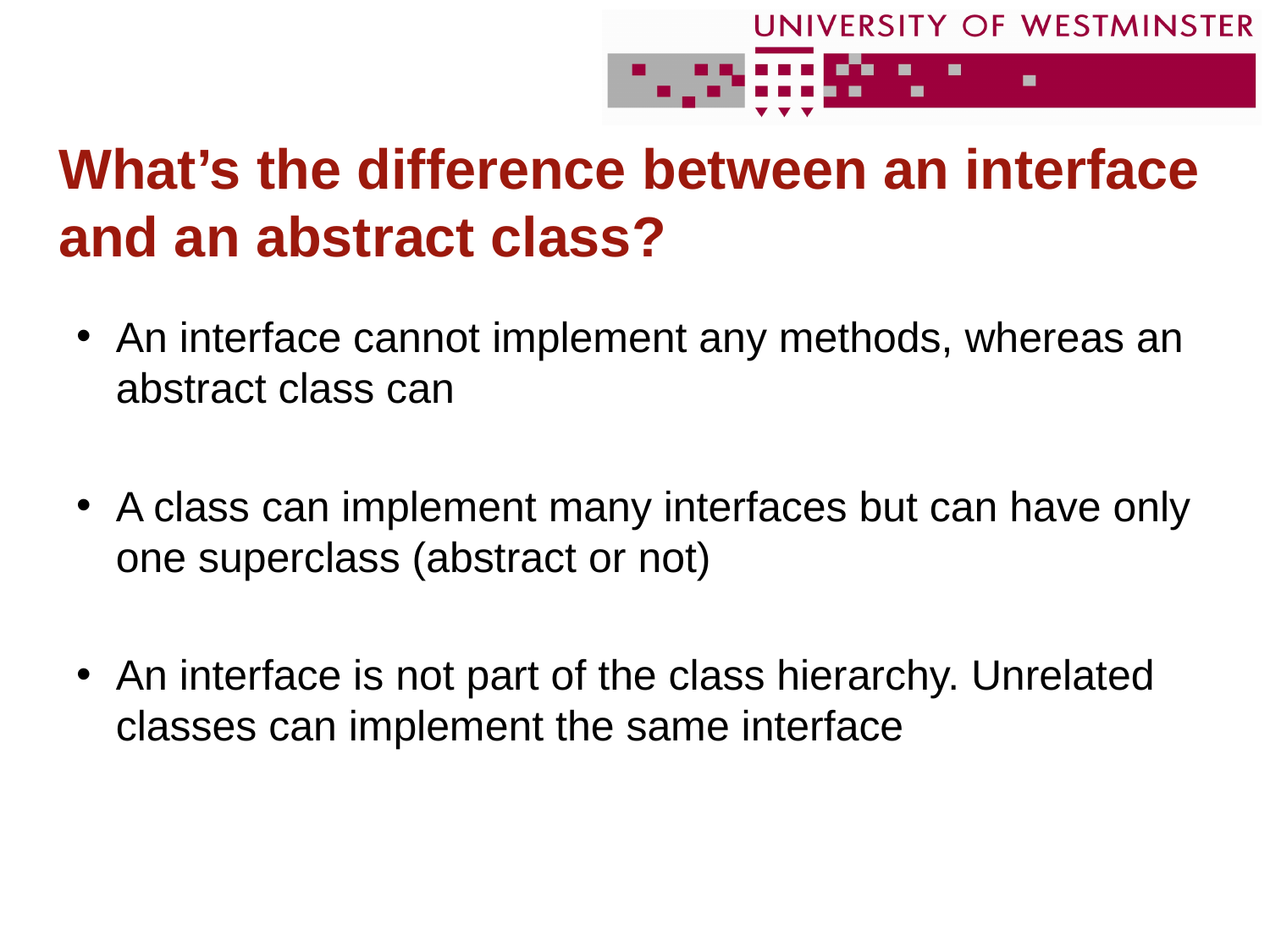

# What’s the difference between an interface and an abstract class?
An interface cannot implement any methods, whereas an abstract class can

A class can implement many interfaces but can have only one superclass (abstract or not)

An interface is not part of the class hierarchy. Unrelated classes can implement the same interface